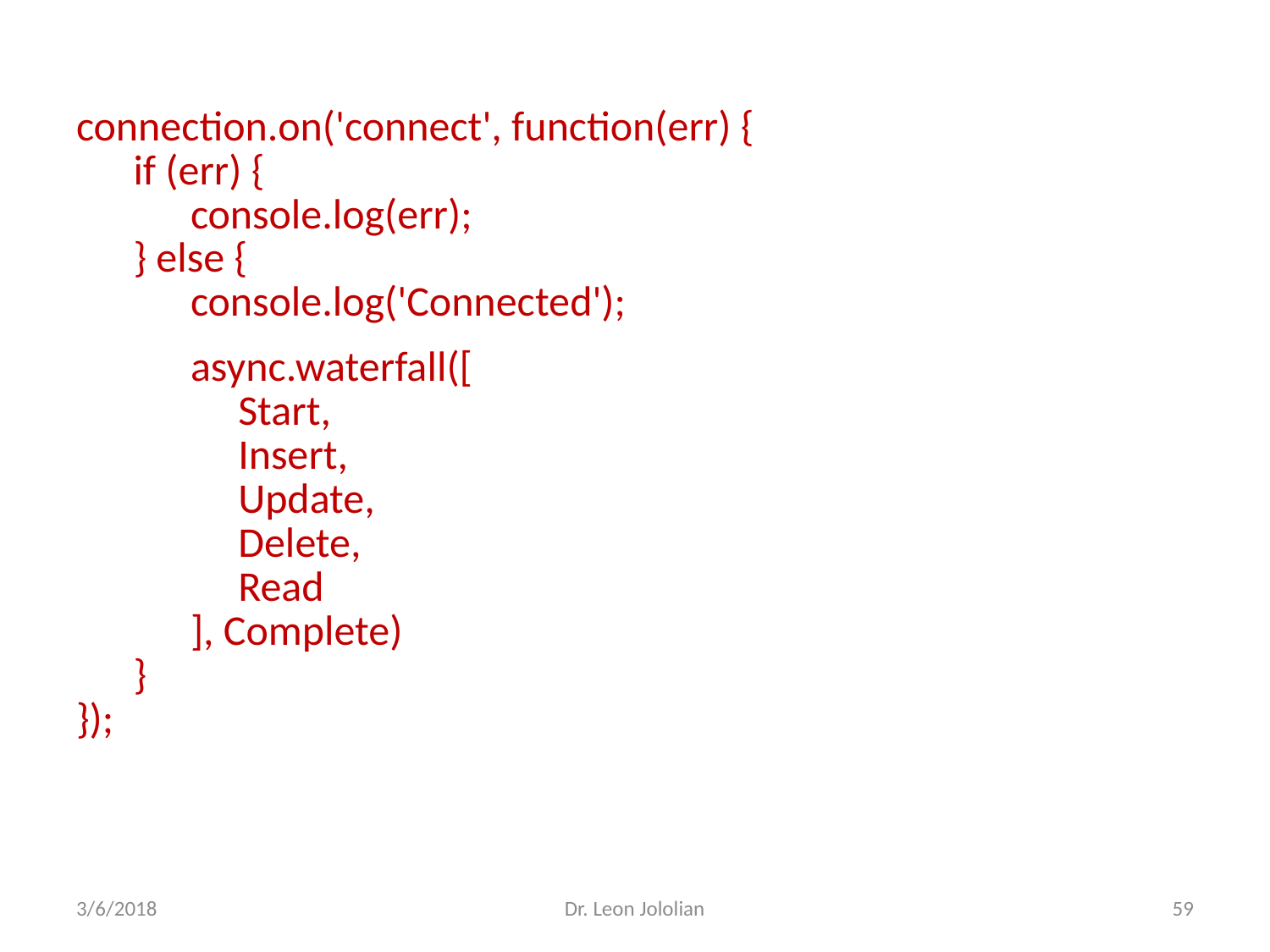

connection.on('connect', function(err) {
      if (err) {
            console.log(err);
      } else {
            console.log('Connected');
            async.waterfall([
                 Start,
                 Insert,
                 Update,
                 Delete,
                 Read
            ], Complete)
      }
});

3/6/2018
Dr. Leon Jololian
59